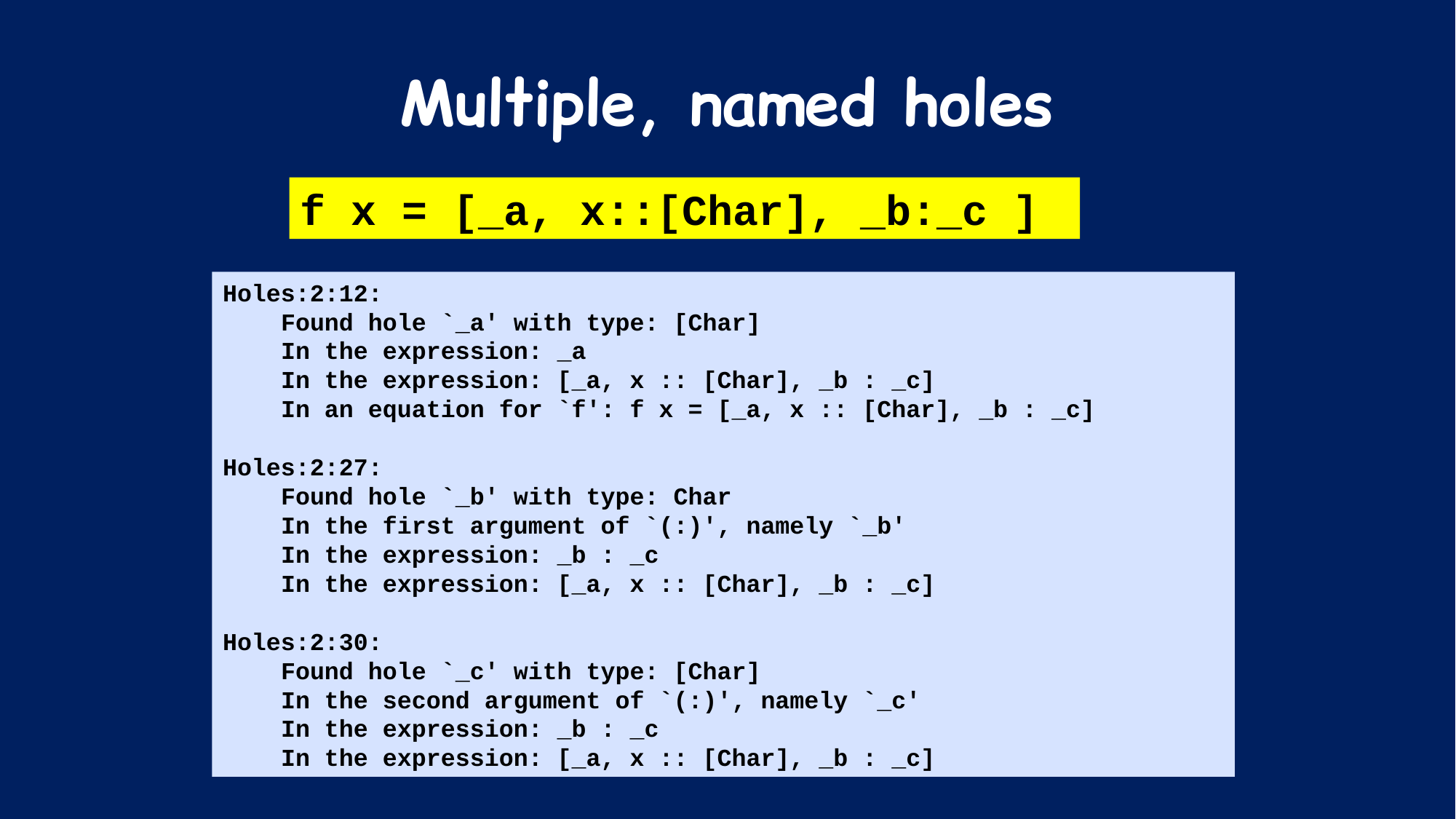

# Multiple, named holes
f x = [_a, x::[Char], _b:_c ]
Holes:2:12:
    Found hole `_a' with type: [Char]
    In the expression: _a
    In the expression: [_a, x :: [Char], _b : _c]
    In an equation for `f': f x = [_a, x :: [Char], _b : _c]

Holes:2:27:
    Found hole `_b' with type: Char
    In the first argument of `(:)', namely `_b'
    In the expression: _b : _c
    In the expression: [_a, x :: [Char], _b : _c]

Holes:2:30:
    Found hole `_c' with type: [Char]
    In the second argument of `(:)', namely `_c'
    In the expression: _b : _c
    In the expression: [_a, x :: [Char], _b : _c]